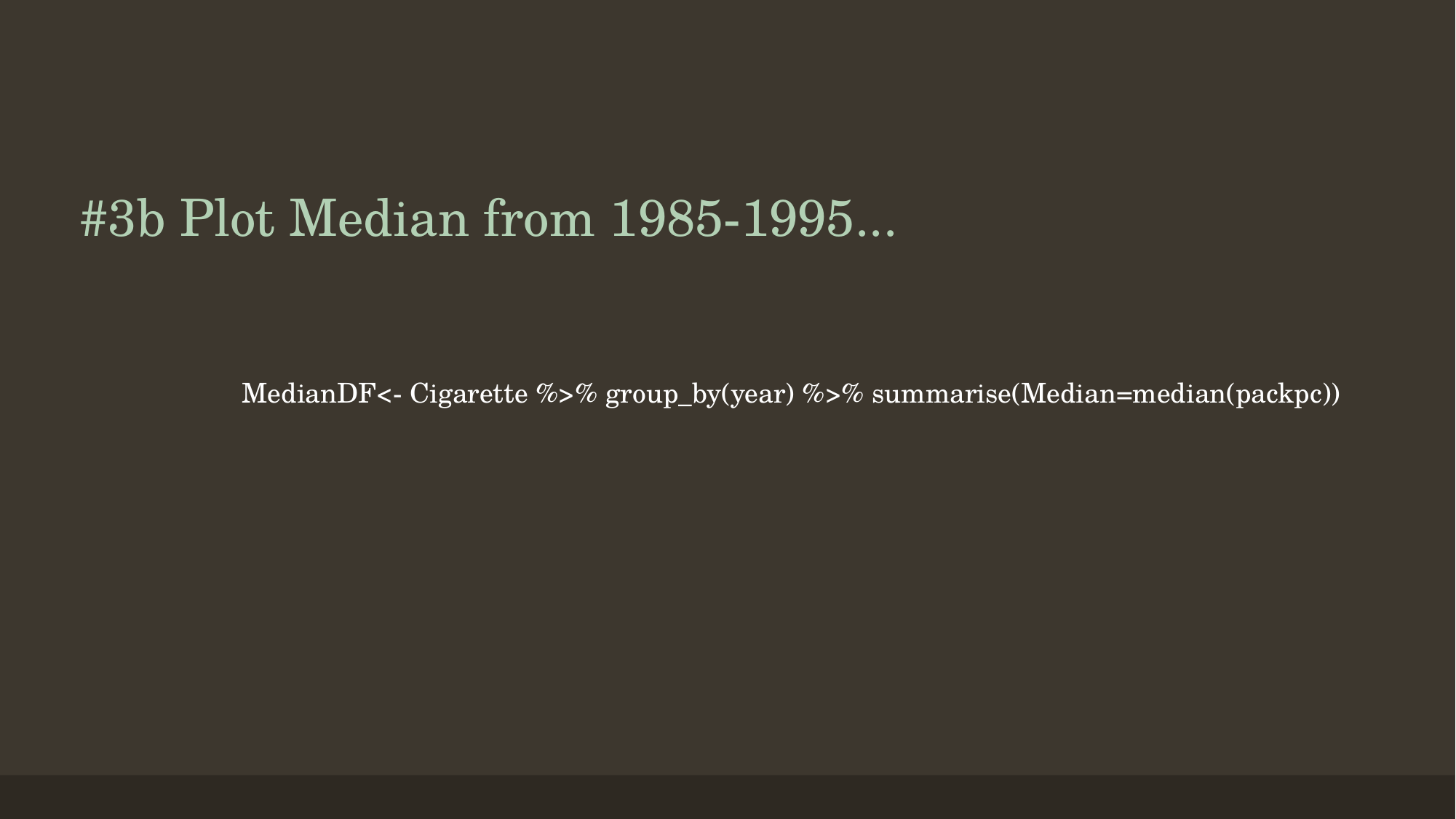

# #3b Plot Median from 1985-1995...

MedianDF<- Cigarette %>% group_by(year) %>% summarise(Median=median(packpc))